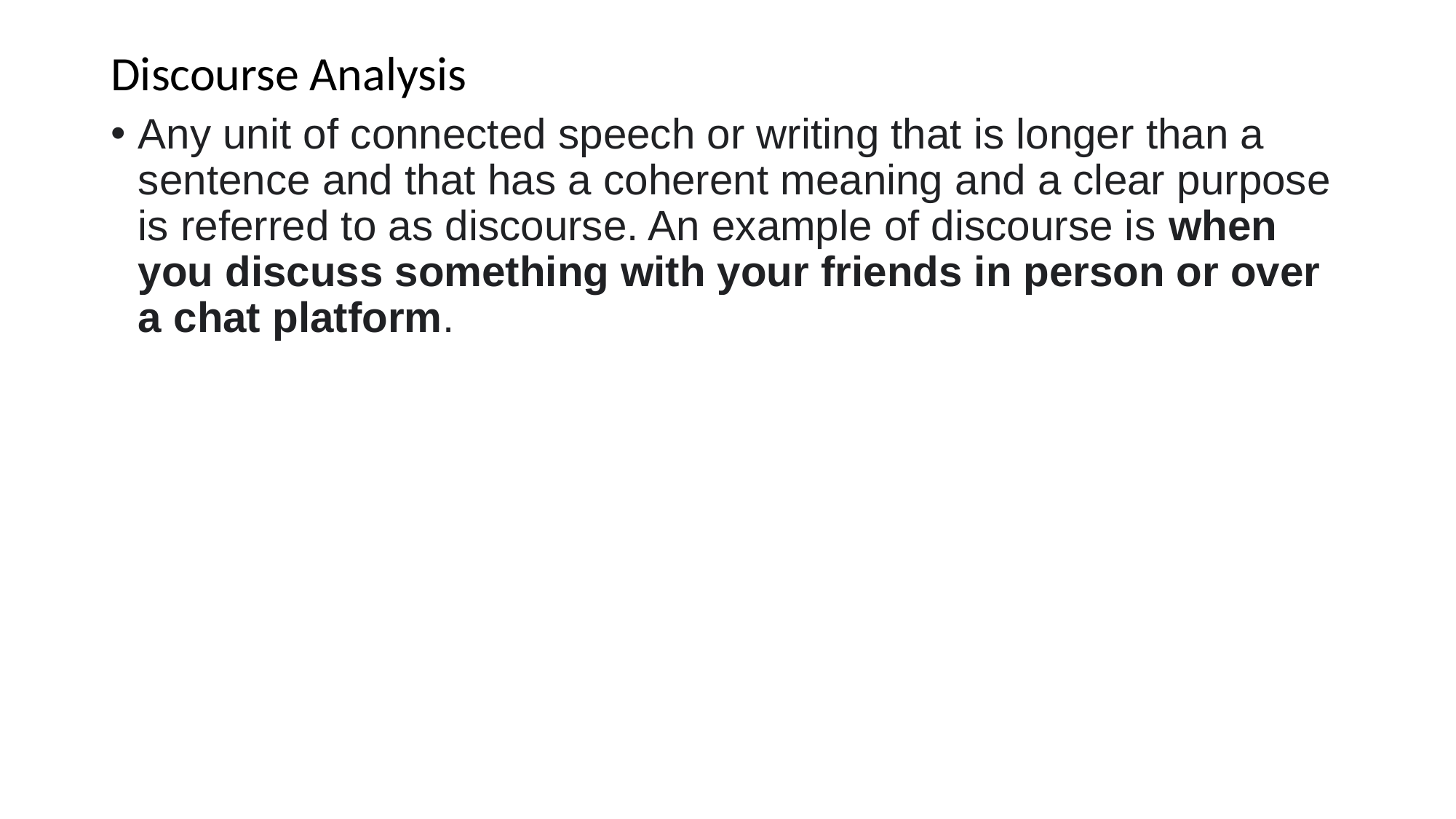

# Discourse Analysis
Any unit of connected speech or writing that is longer than a sentence and that has a coherent meaning and a clear purpose is referred to as discourse. An example of discourse is when you discuss something with your friends in person or over a chat platform.